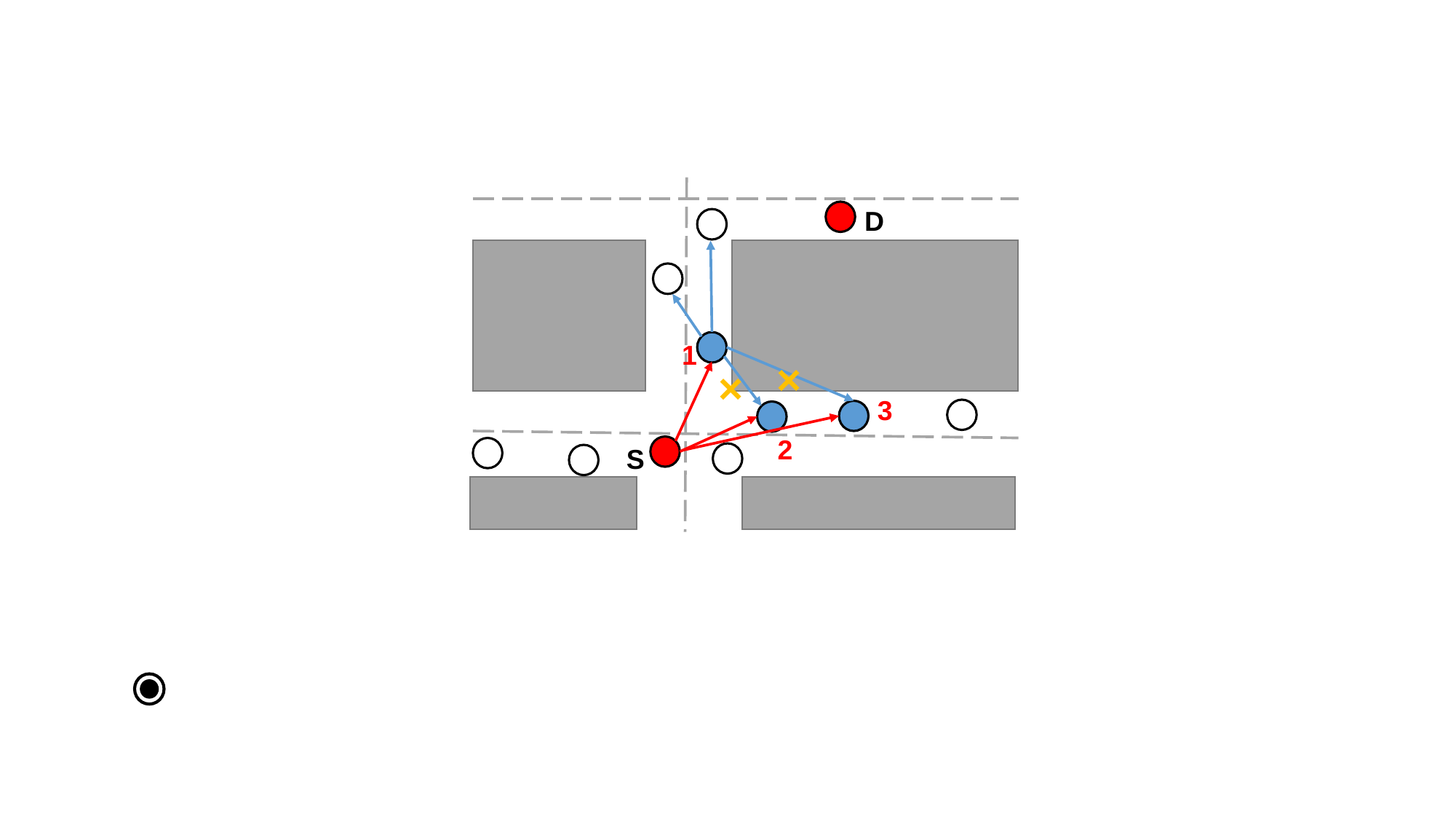

D

1
×
×
3
2
S